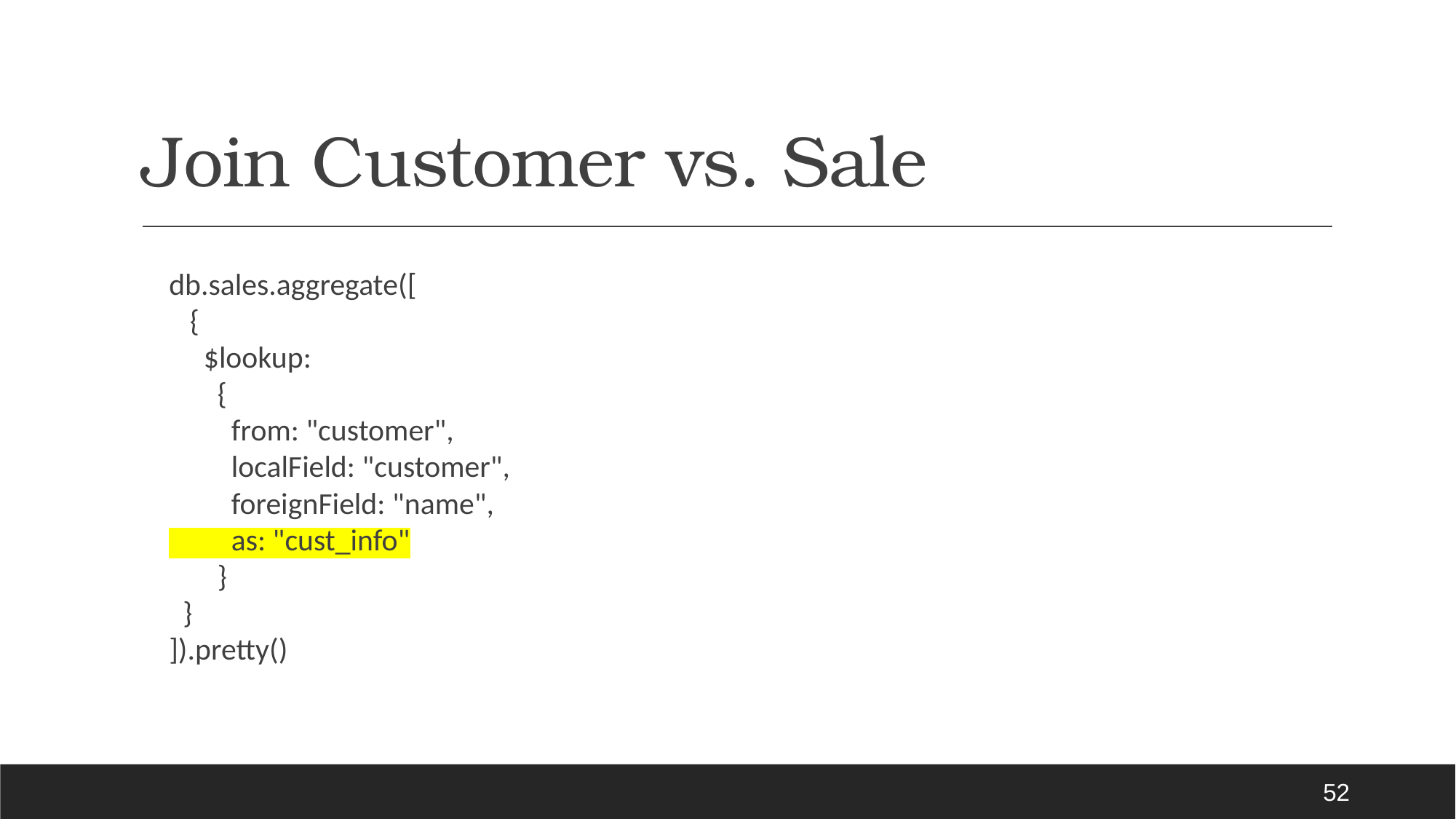

# Join Customer vs. Sale
db.sales.aggregate([
   {
     $lookup:
       {
         from: "customer",
         localField: "customer",
         foreignField: "name",
         as: "cust_info"
       }
  }
]).pretty()

52